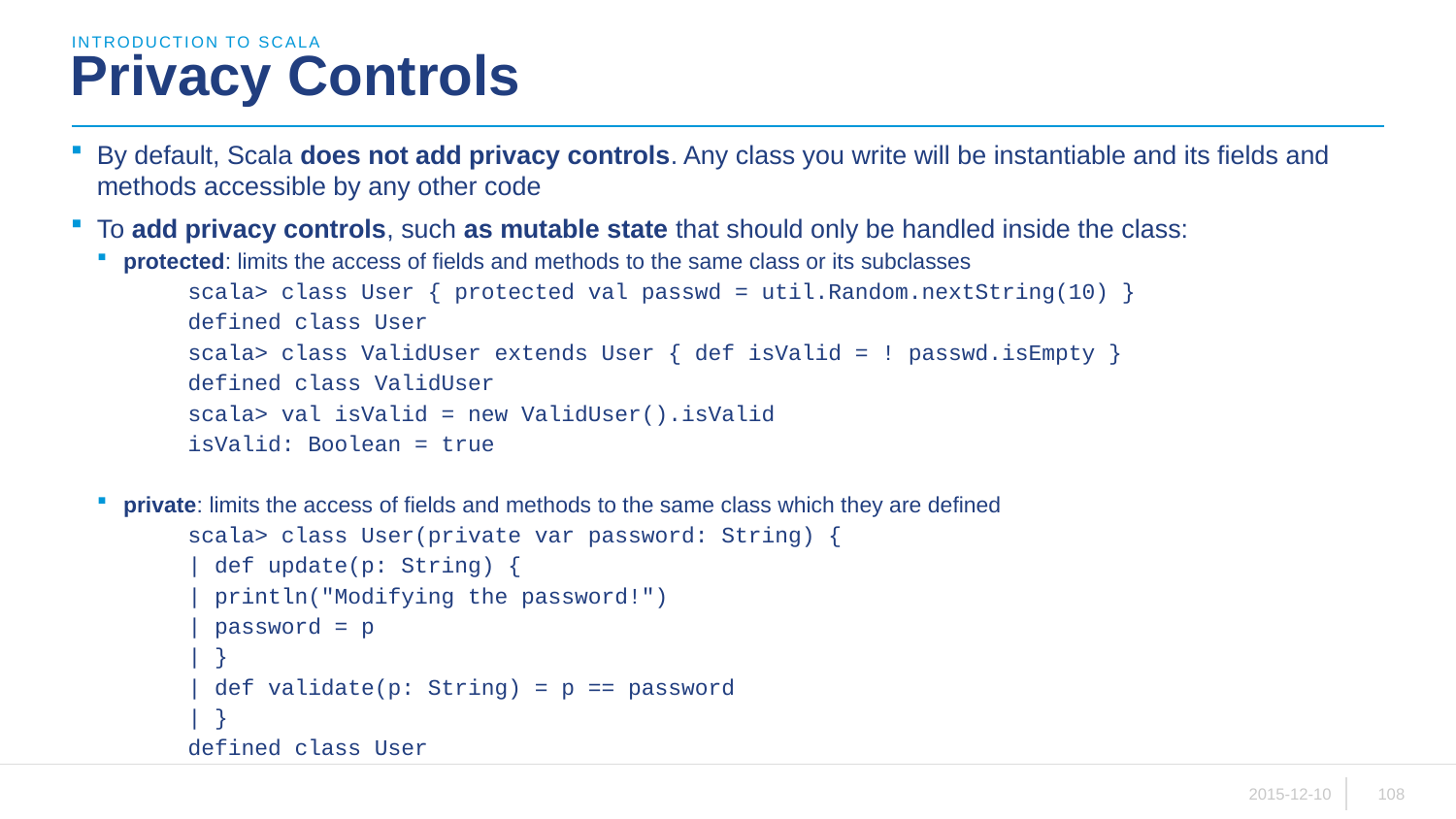

introduction to scala
# Privacy Controls
By default, Scala does not add privacy controls. Any class you write will be instantiable and its fields and methods accessible by any other code
To add privacy controls, such as mutable state that should only be handled inside the class:
protected: limits the access of fields and methods to the same class or its subclasses
scala> class User { protected val passwd = util.Random.nextString(10) }
defined class User
scala> class ValidUser extends User { def isValid = ! passwd.isEmpty }
defined class ValidUser
scala> val isValid = new ValidUser().isValid
isValid: Boolean = true

private: limits the access of fields and methods to the same class which they are defined
scala> class User(private var password: String) {
| def update(p: String) {
| println("Modifying the password!")
| password = p
| }
| def validate(p: String) = p == password
| }
defined class User